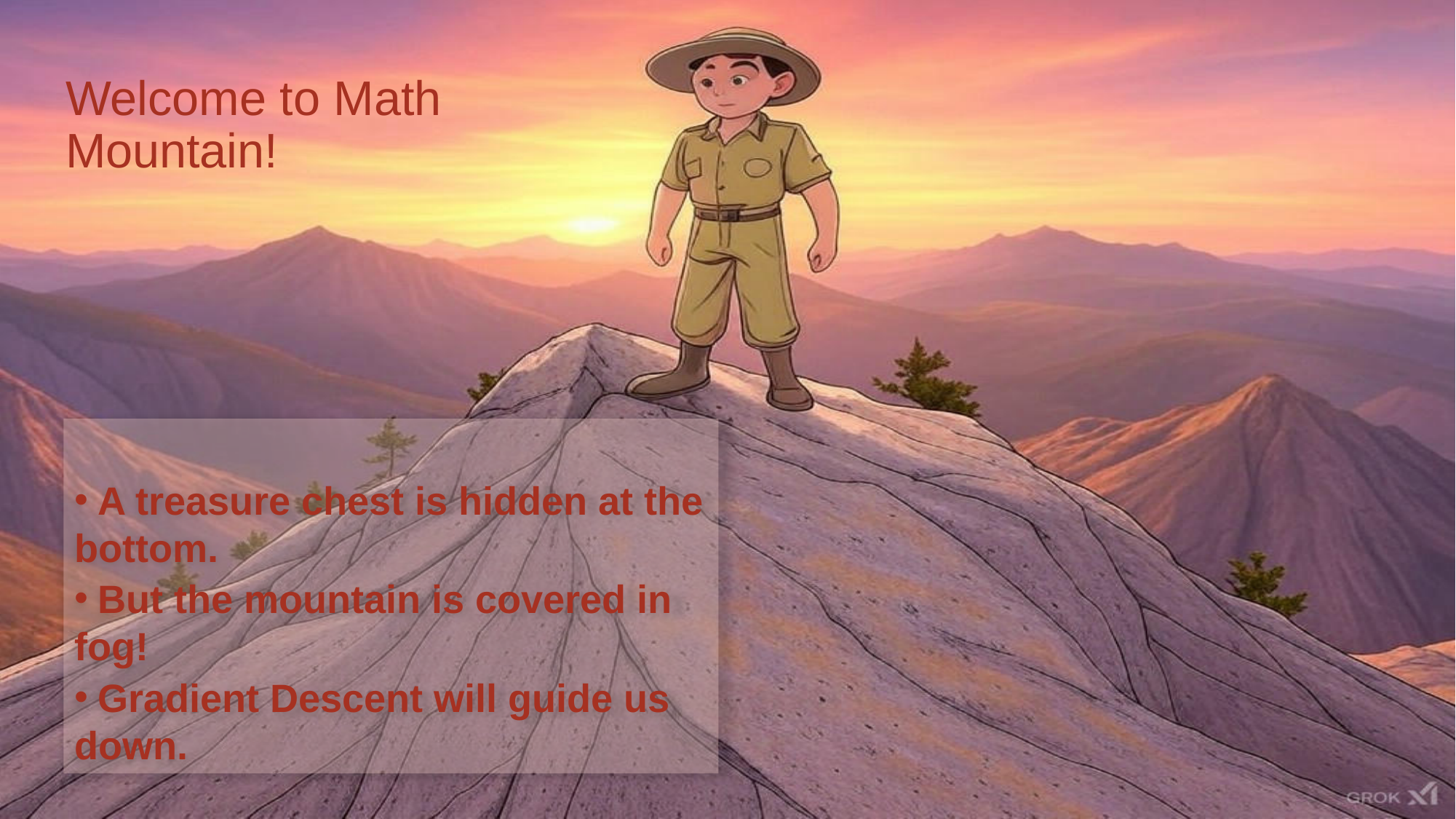

# Welcome to Math Mountain!

 A treasure chest is hidden at the bottom.
 But the mountain is covered in fog!
 Gradient Descent will guide us down.